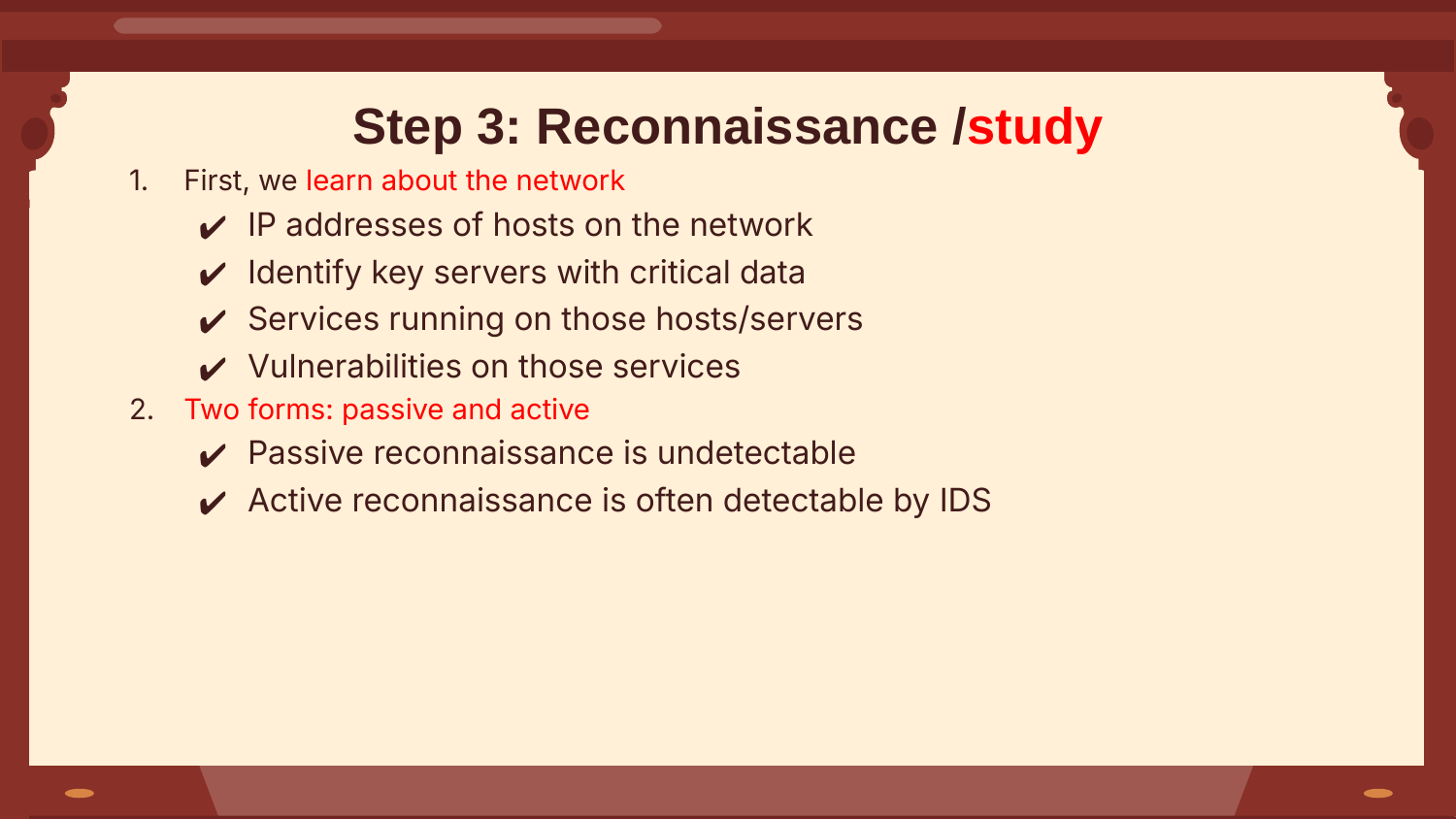

# Step 3: Reconnaissance /study
First, we learn about the network
IP addresses of hosts on the network
Identify key servers with critical data
Services running on those hosts/servers
Vulnerabilities on those services
Two forms: passive and active
Passive reconnaissance is undetectable
Active reconnaissance is often detectable by IDS